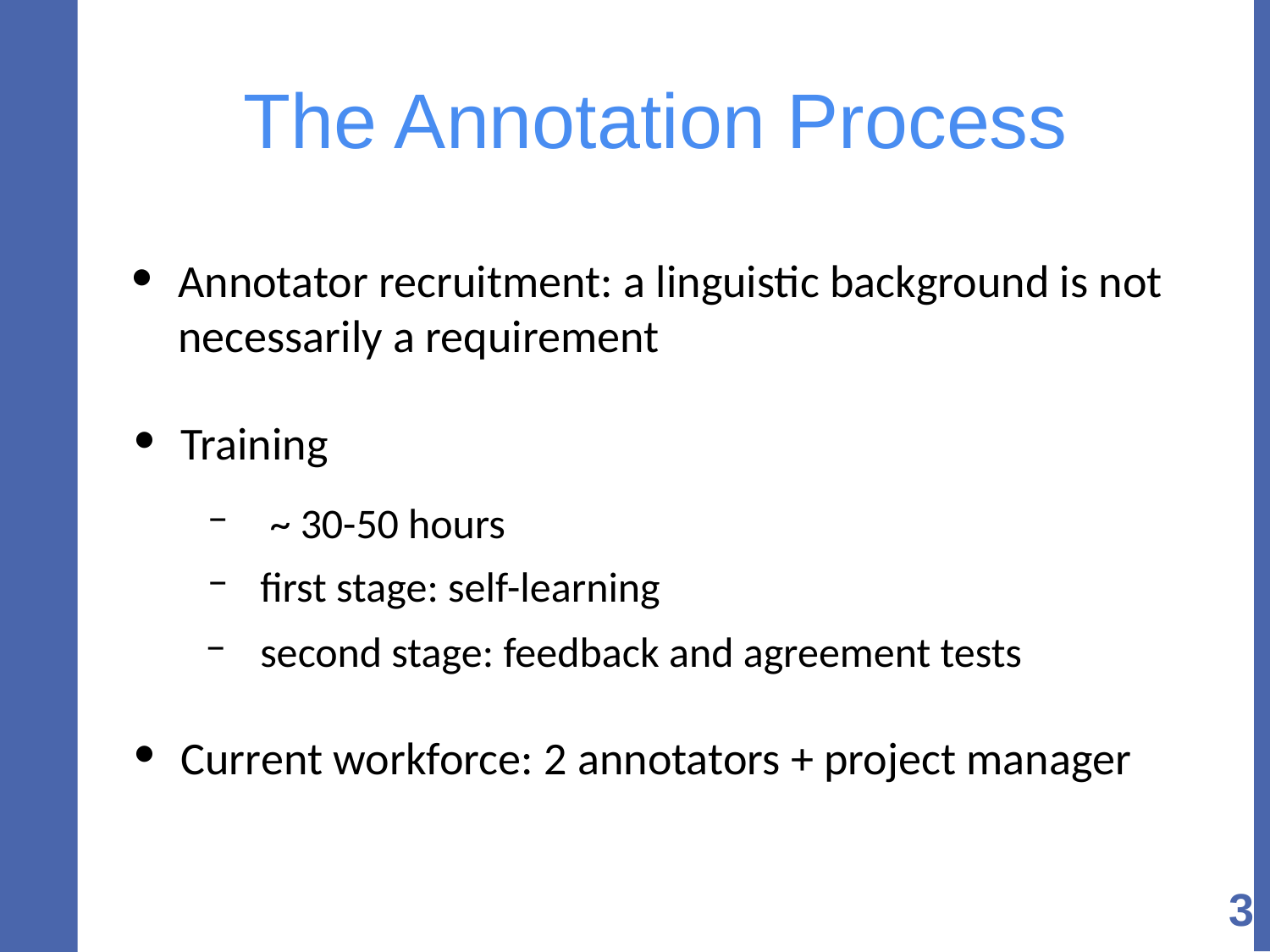

The Annotation Process
Annotator recruitment: a linguistic background is not necessarily a requirement
Training

 ~ 30-50 hours
first stage: self-learning
second stage: feedback and agreement tests

Current workforce: 2 annotators + project manager

3